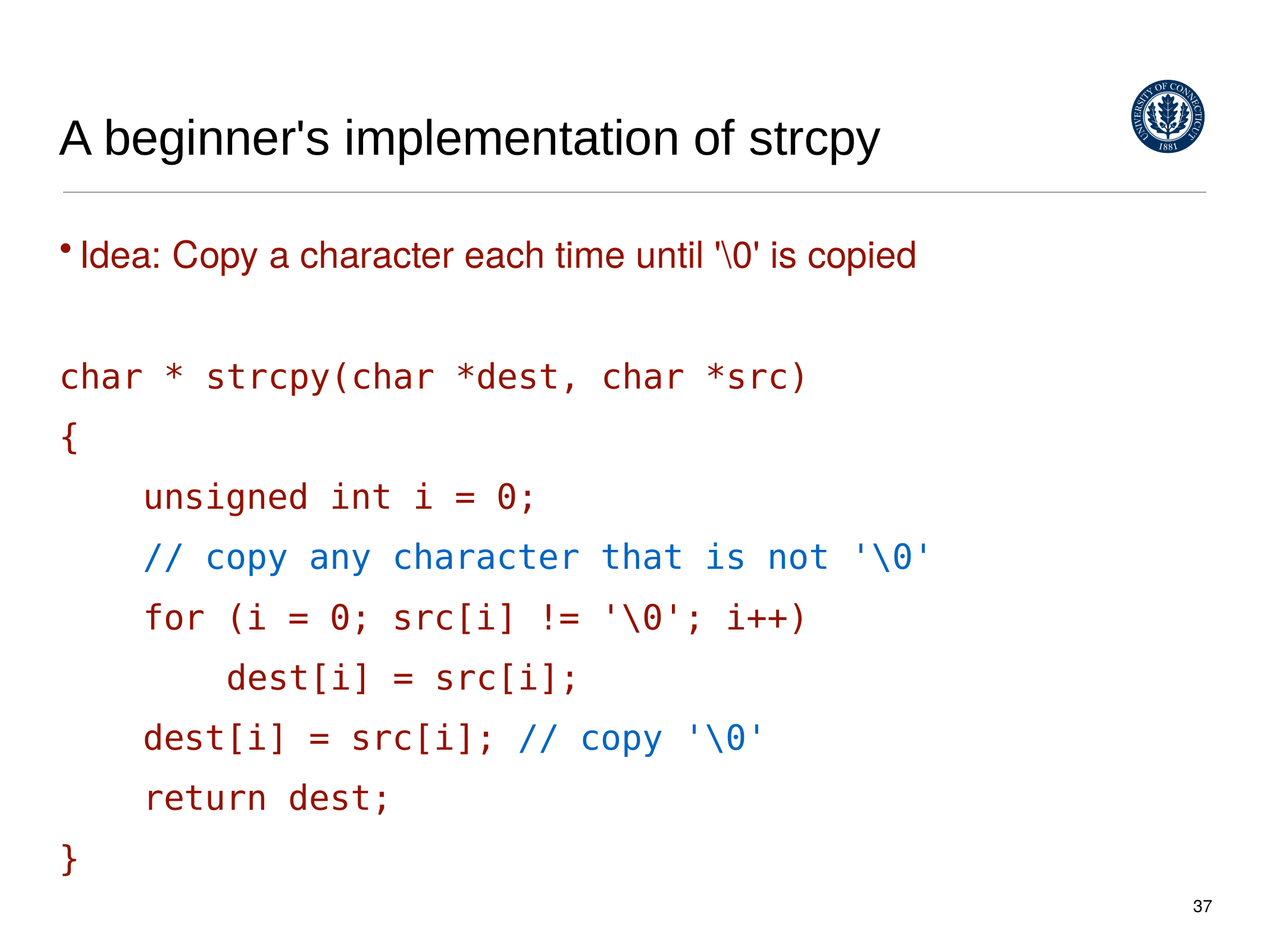

# A beginner's implementation of strcpy
Idea: Copy a character each time until '\0' is copied

char * strcpy(char *dest, char *src)
{
    unsigned int i = 0;
    // copy any character that is not '\0'
    for (i = 0; src[i] != '\0'; i++)
        dest[i] = src[i];
    dest[i] = src[i]; // copy '\0'
    return dest;
}
37